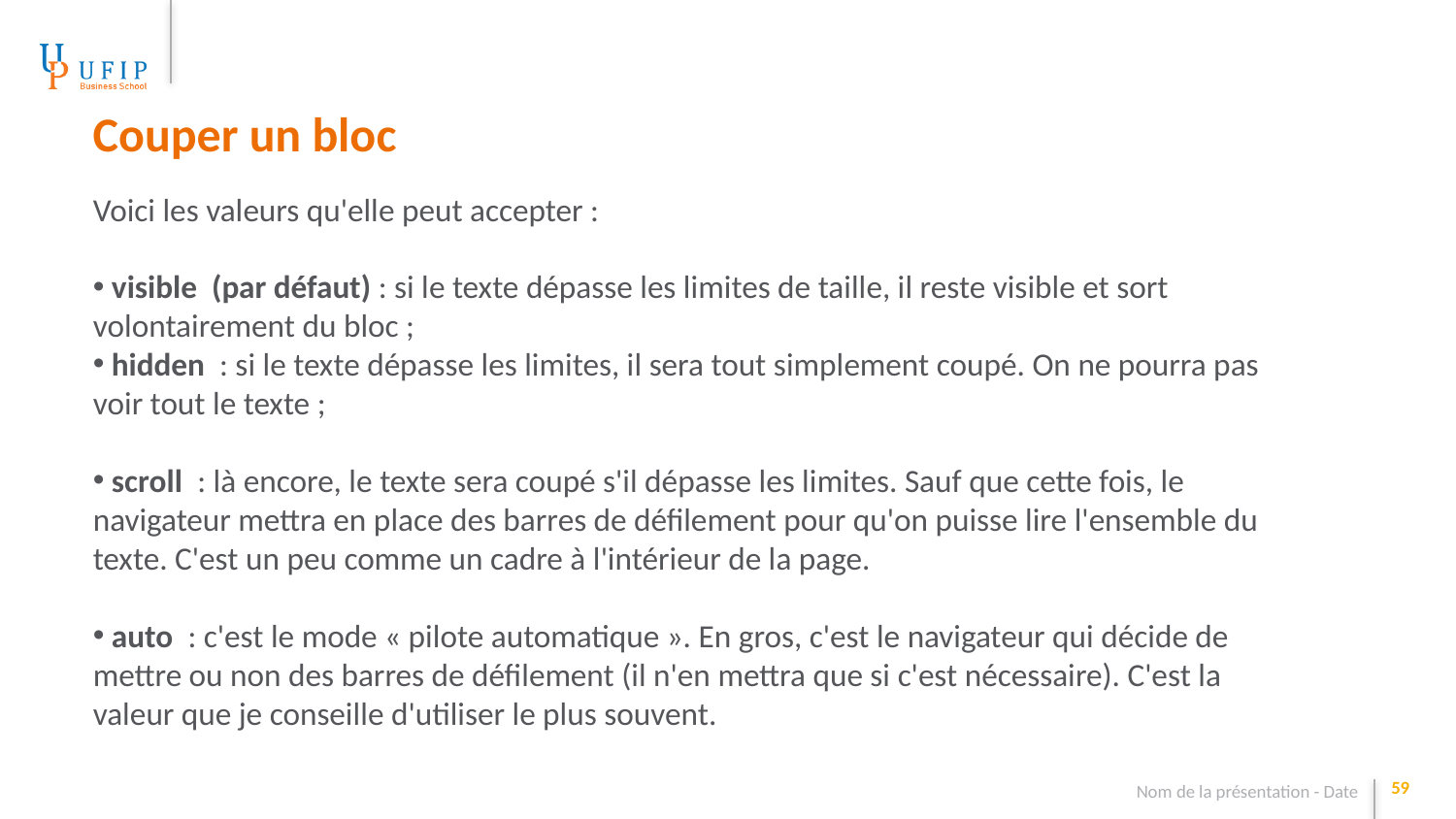

Couper un bloc

Voici les valeurs qu'elle peut accepter :

 visible  (par défaut) : si le texte dépasse les limites de taille, il reste visible et sort volontairement du bloc ;
 hidden  : si le texte dépasse les limites, il sera tout simplement coupé. On ne pourra pas voir tout le texte ;

 scroll  : là encore, le texte sera coupé s'il dépasse les limites. Sauf que cette fois, le navigateur mettra en place des barres de défilement pour qu'on puisse lire l'ensemble du texte. C'est un peu comme un cadre à l'intérieur de la page.

 auto  : c'est le mode « pilote automatique ». En gros, c'est le navigateur qui décide de mettre ou non des barres de défilement (il n'en mettra que si c'est nécessaire). C'est la valeur que je conseille d'utiliser le plus souvent.